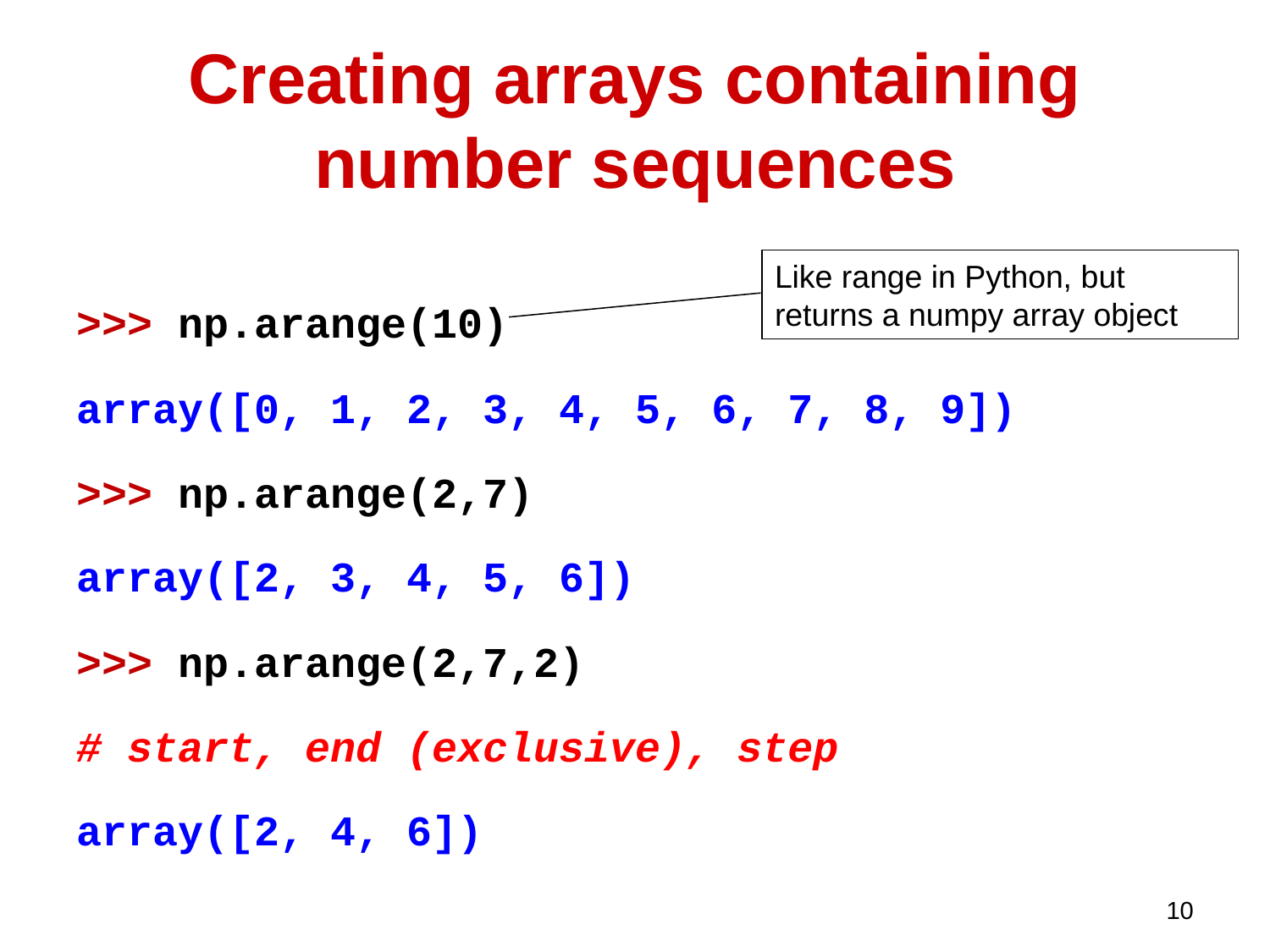

# Creating arrays containing number sequences
Like range in Python, but returns a numpy array object
>>> np.arange(10)
array([0, 1, 2, 3, 4, 5, 6, 7, 8, 9])
>>> np.arange(2,7)
array([2, 3, 4, 5, 6])
>>> np.arange(2,7,2)
# start, end (exclusive), step
array([2, 4, 6])
10